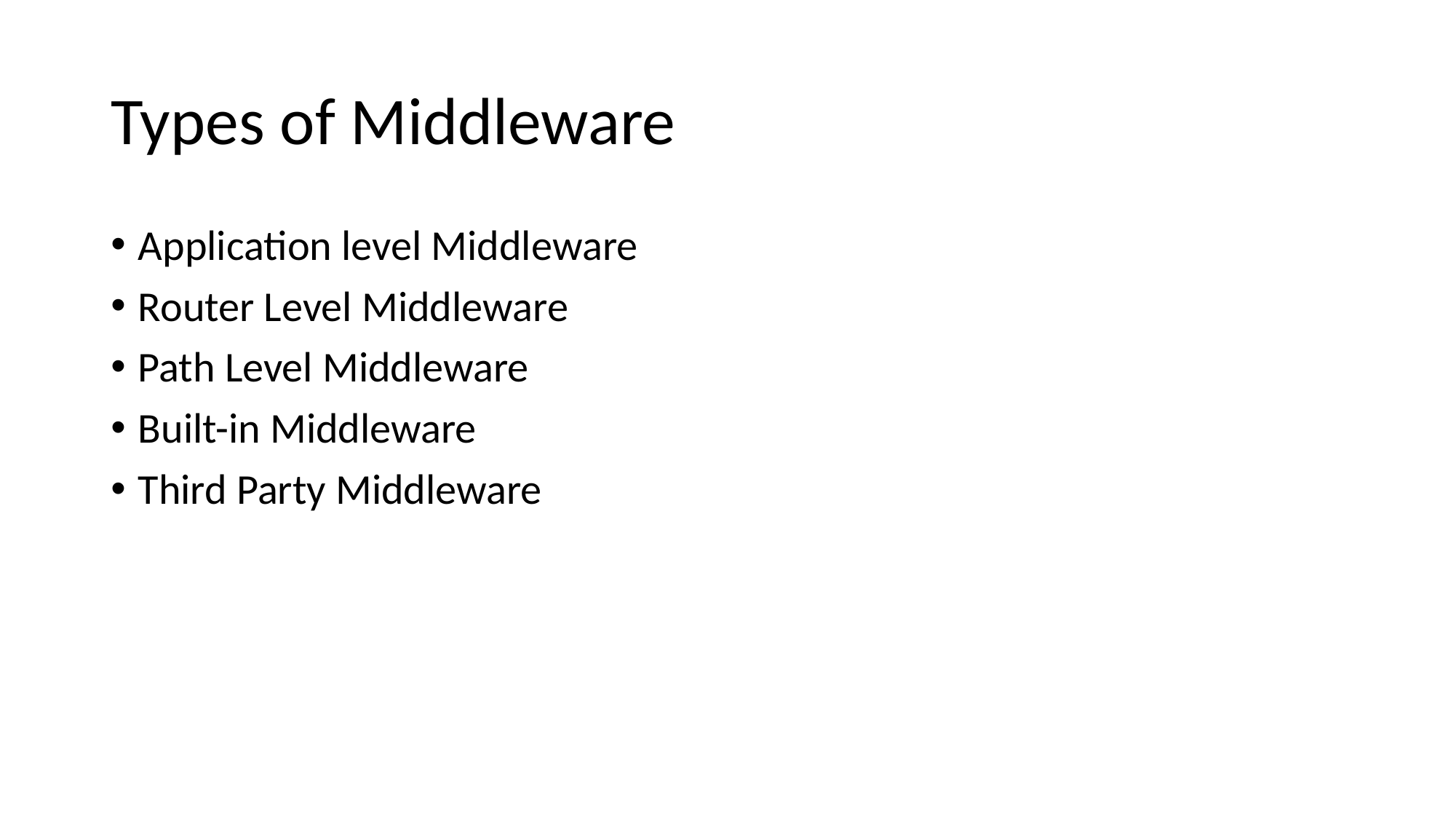

# Types of Middleware
Application level Middleware
Router Level Middleware
Path Level Middleware
Built-in Middleware
Third Party Middleware